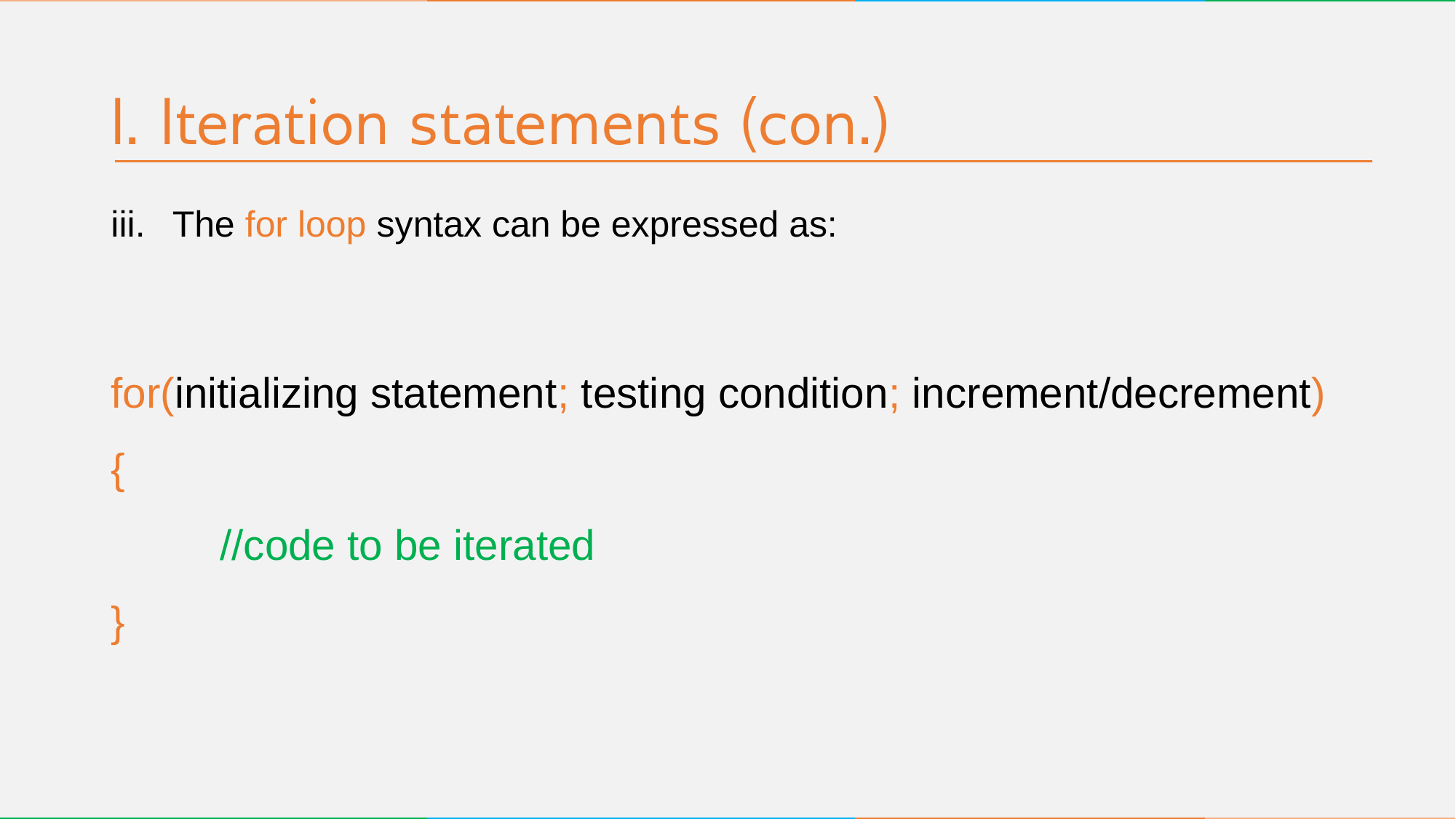

# I. Iteration statements (con.)
The for loop syntax can be expressed as:

for(initializing statement; testing condition; increment/decrement)
{
	//code to be iterated
}